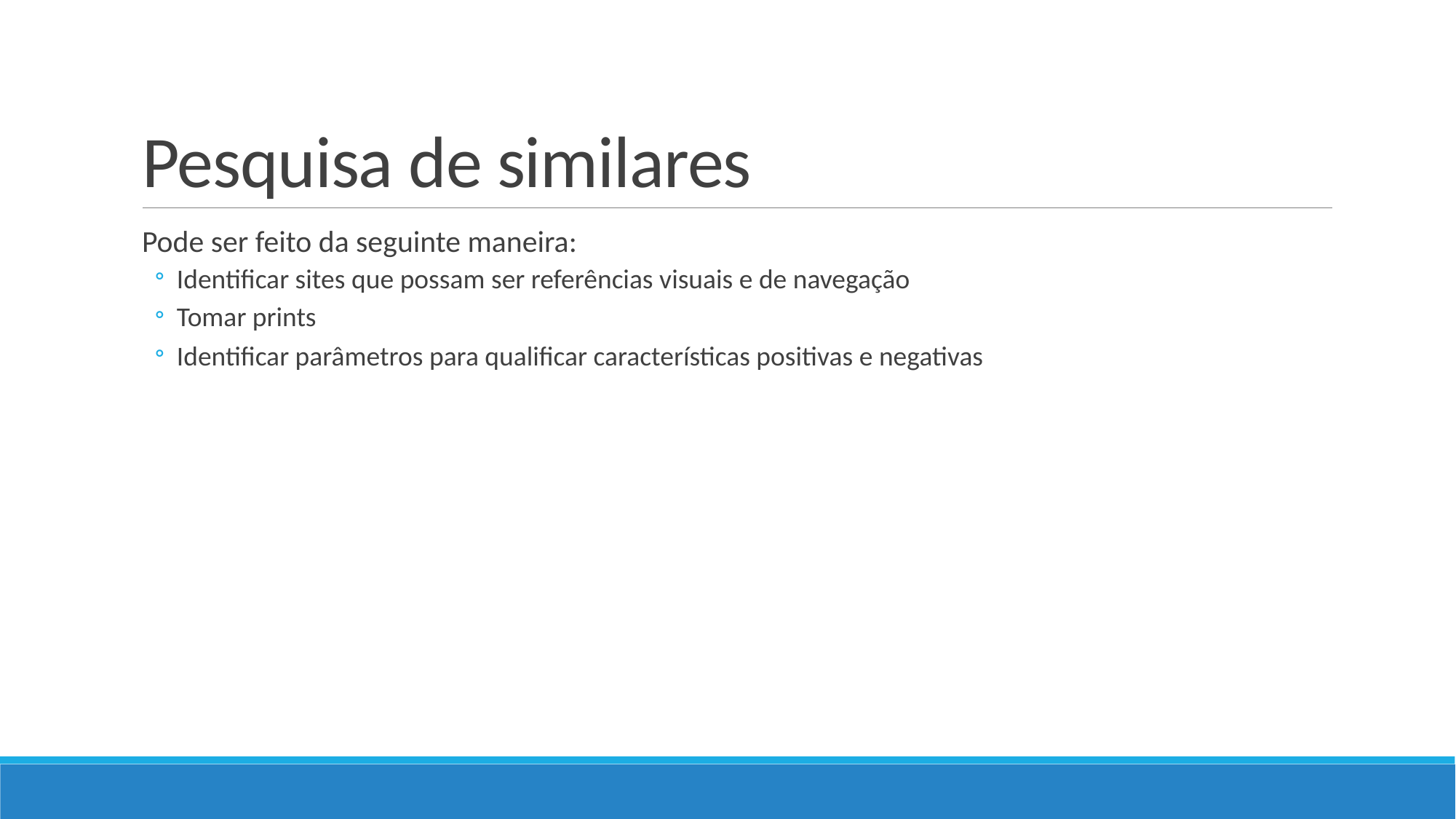

# Pesquisa de similares
Pode ser feito da seguinte maneira:
Identificar sites que possam ser referências visuais e de navegação
Tomar prints
Identificar parâmetros para qualificar características positivas e negativas